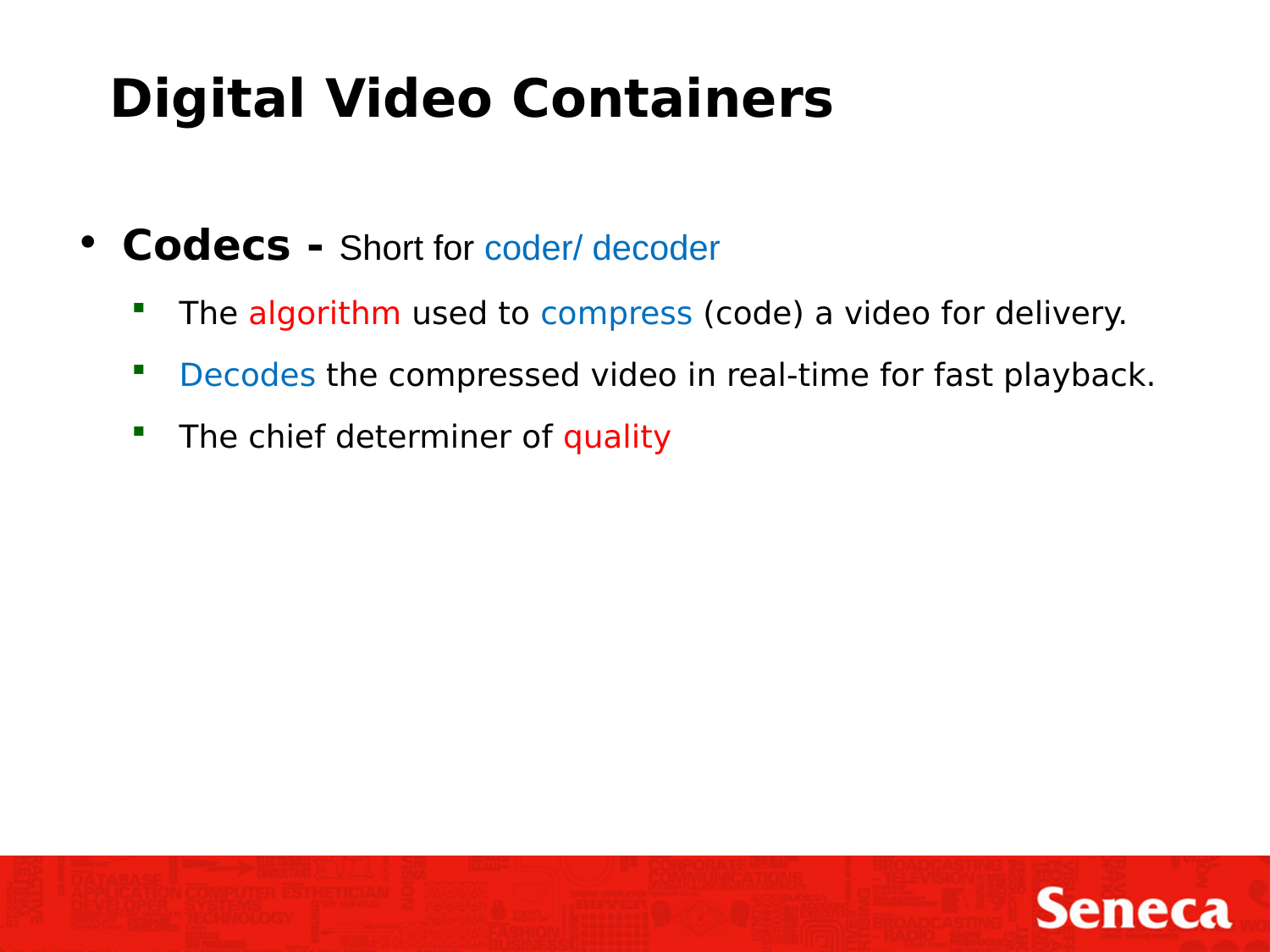

Digital Video Containers
Codecs - Short for coder/ decoder
The algorithm used to compress (code) a video for delivery.
Decodes the compressed video in real-time for fast playback.
The chief determiner of quality